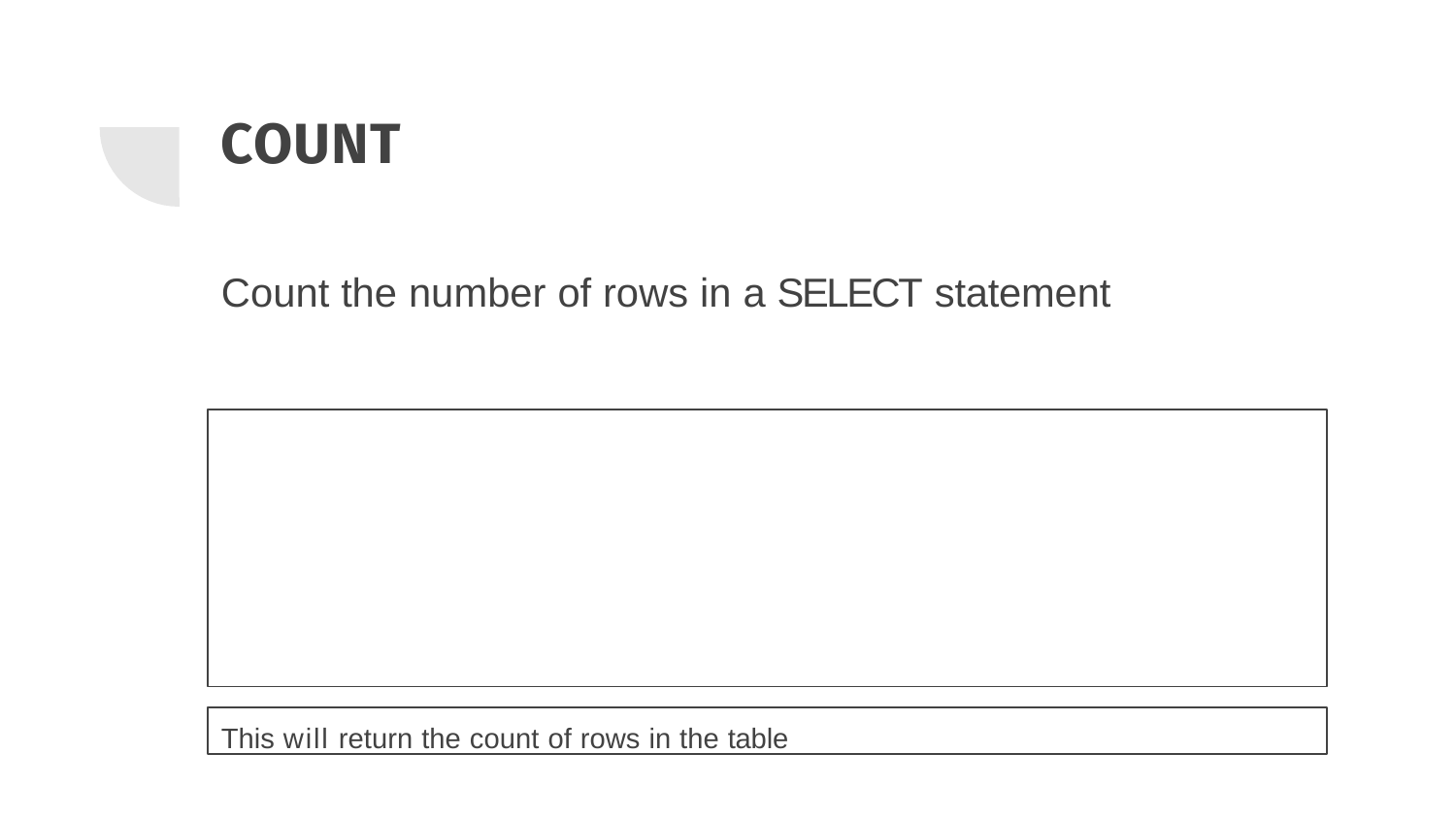

# COUNT
Count the number of rows in a SELECT statement

This will return the count of rows in the table